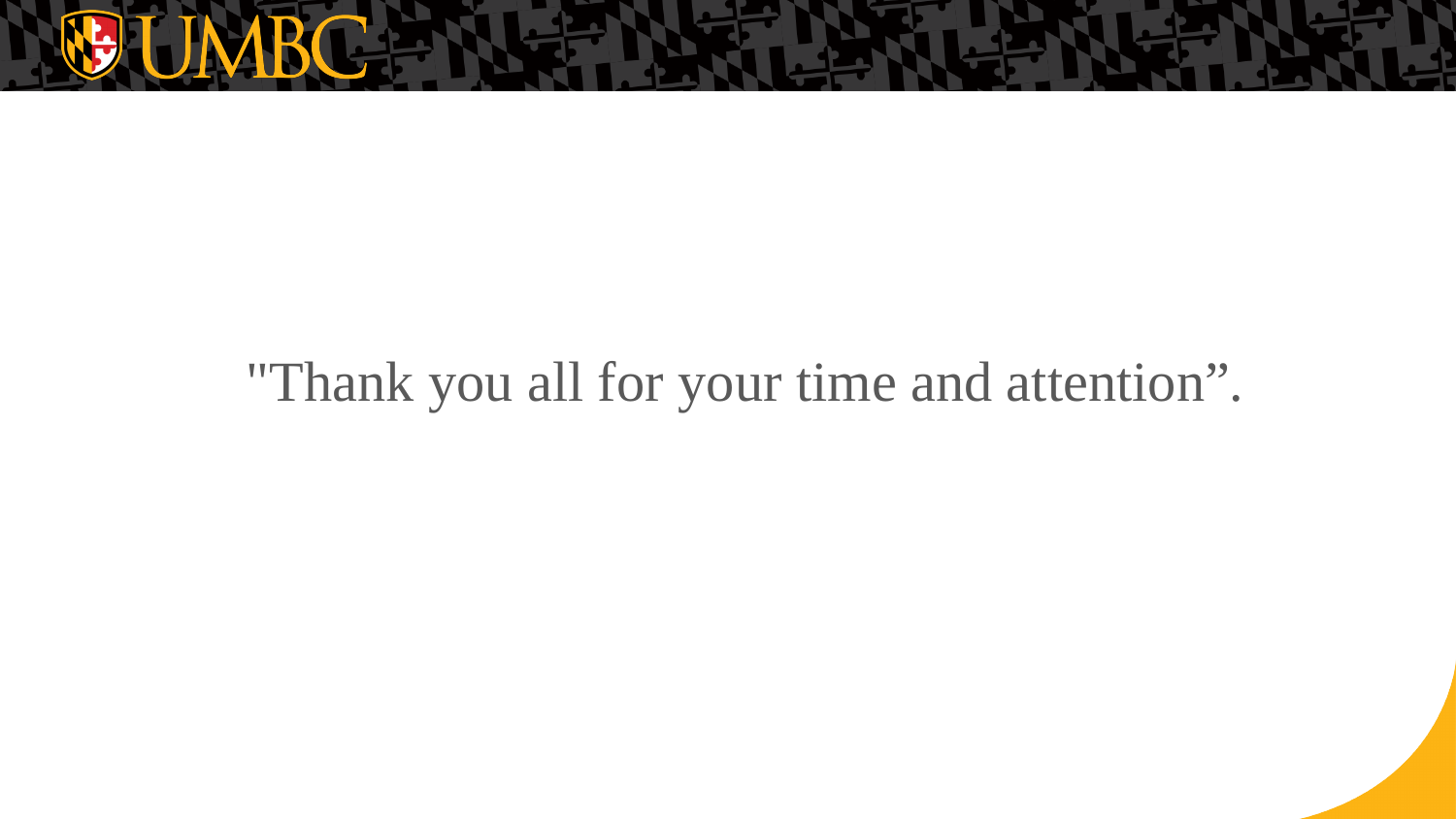

#
"Thank you all for your time and attention”.